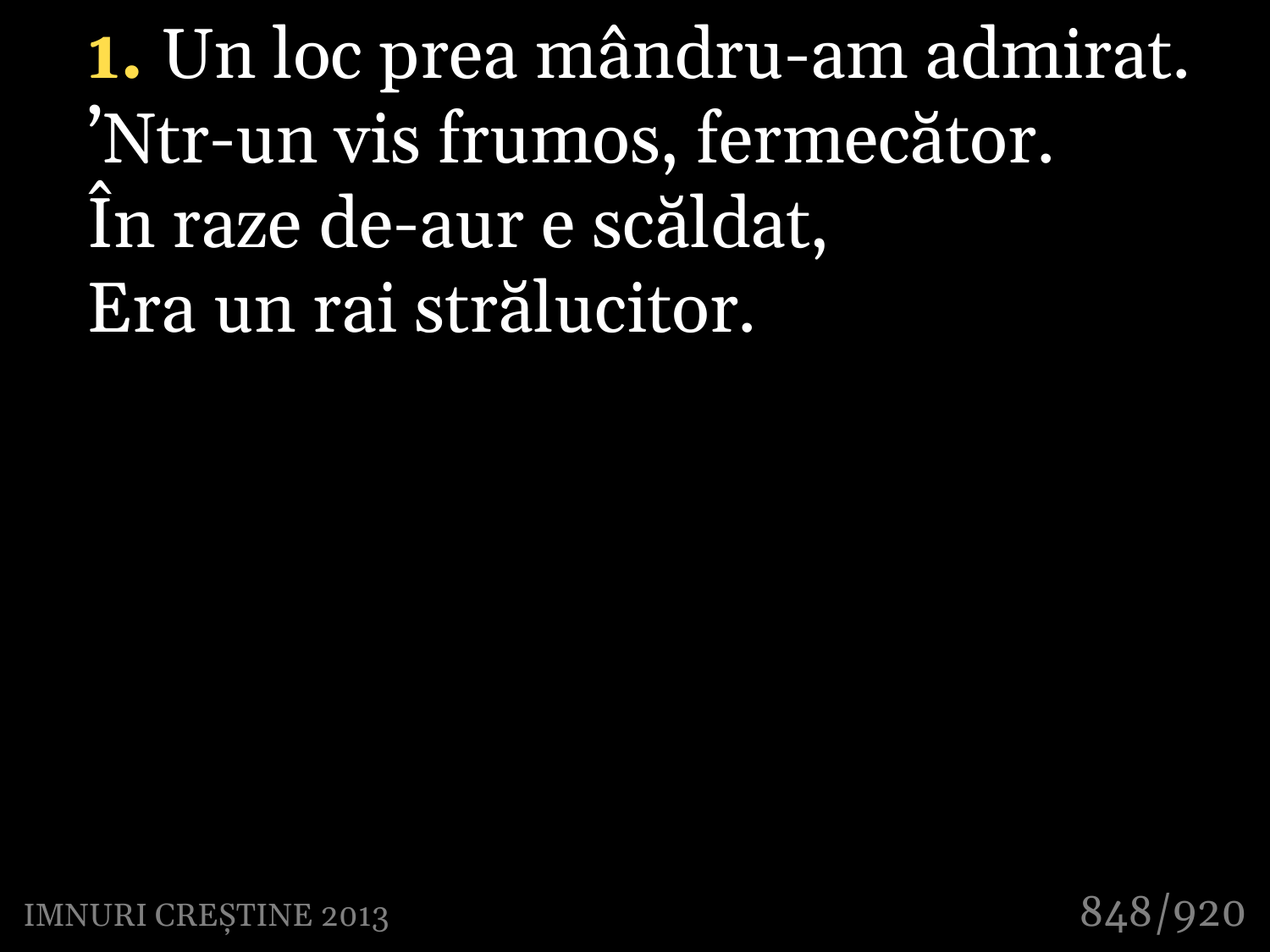

1. Un loc prea mândru-am admirat.
’Ntr-un vis frumos, fermecător.
În raze de-aur e scăldat,
Era un rai strălucitor.
848/920
IMNURI CREȘTINE 2013